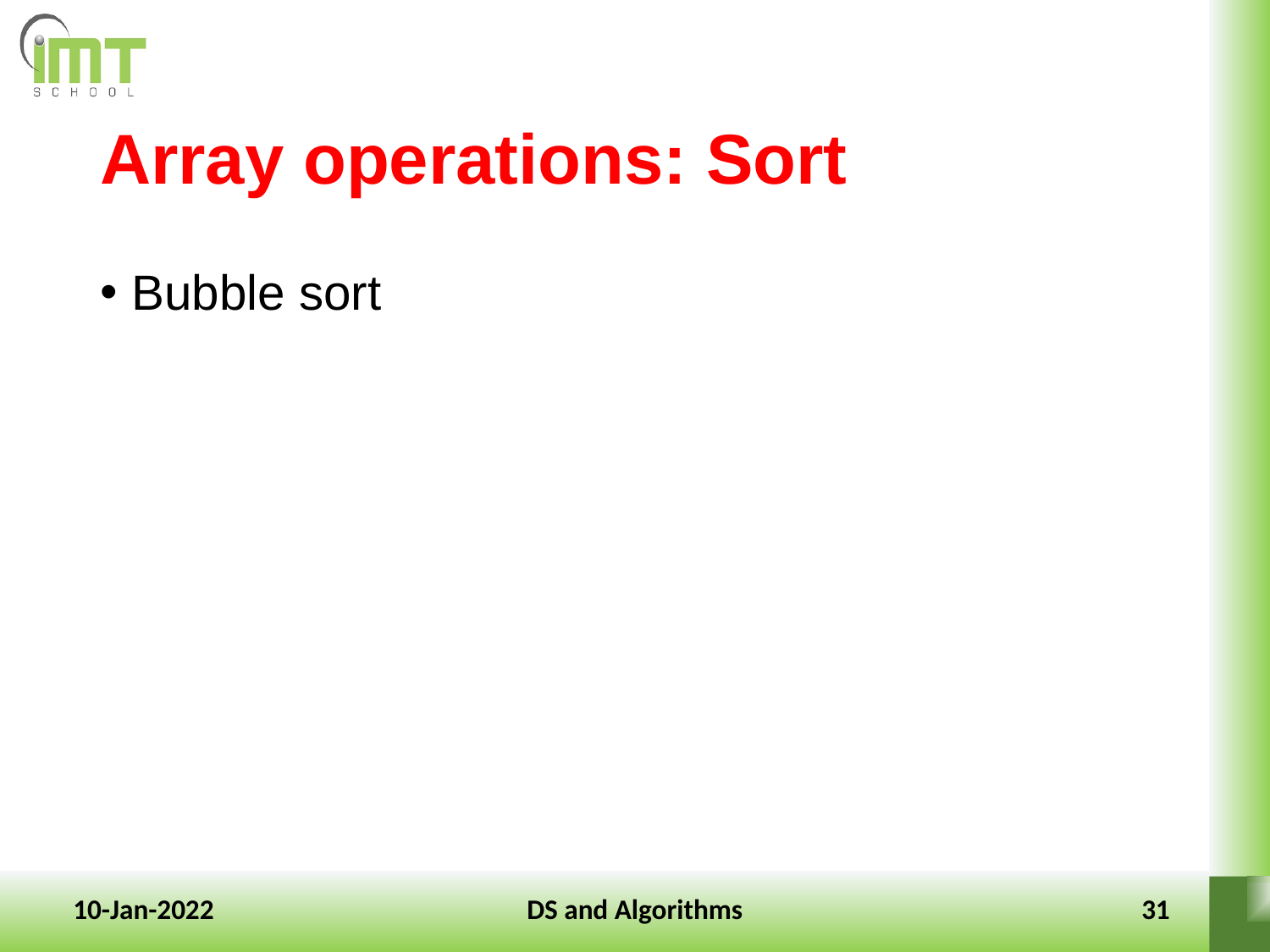

# Array operations: Sort
Bubble sort
10-Jan-2022
DS and Algorithms
31